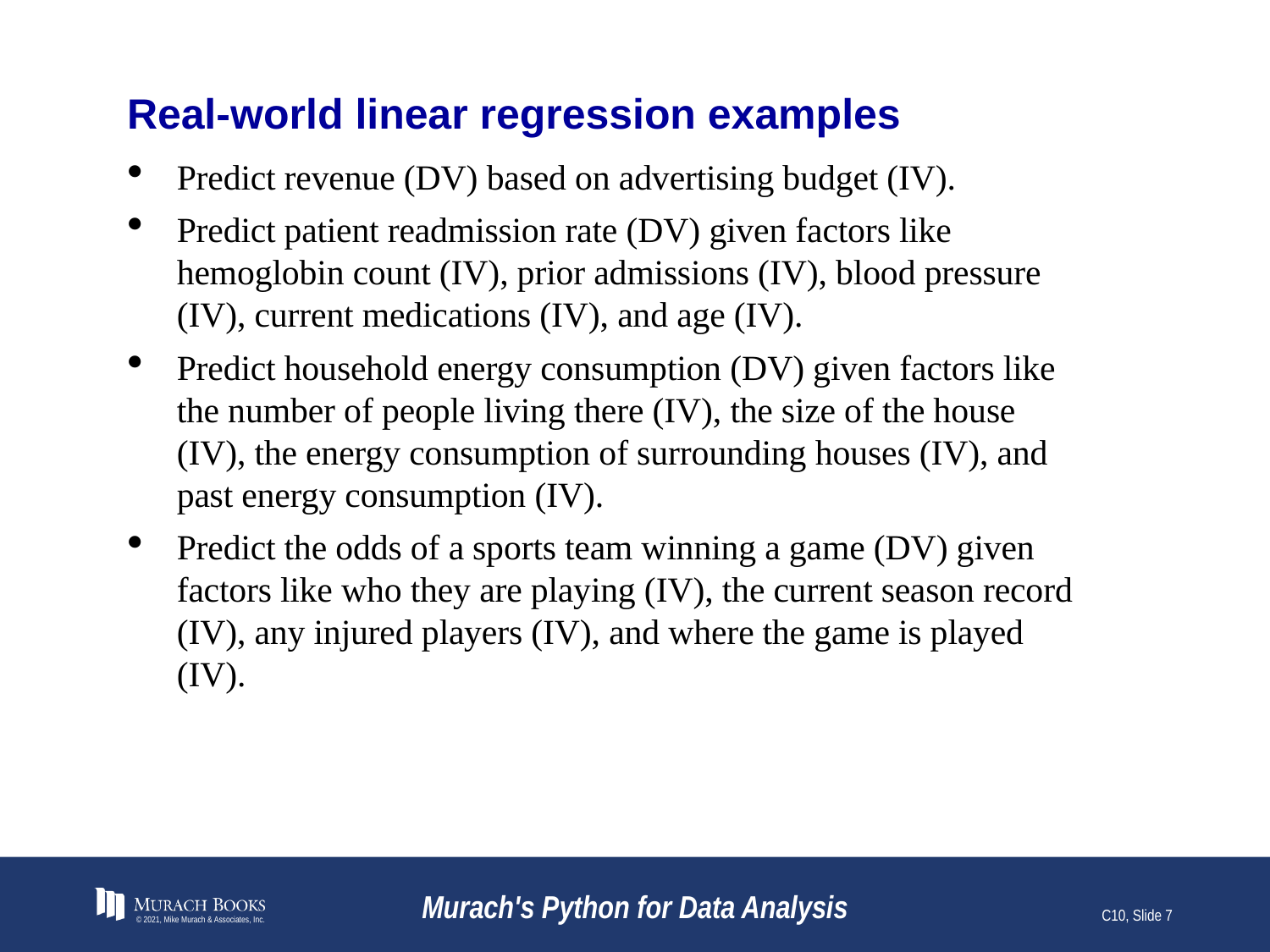

# Real-world linear regression examples
Predict revenue (DV) based on advertising budget (IV).
Predict patient readmission rate (DV) given factors like hemoglobin count (IV), prior admissions (IV), blood pressure (IV), current medications (IV), and age (IV).
Predict household energy consumption (DV) given factors like the number of people living there (IV), the size of the house (IV), the energy consumption of surrounding houses (IV), and past energy consumption (IV).
Predict the odds of a sports team winning a game (DV) given factors like who they are playing (IV), the current season record (IV), any injured players (IV), and where the game is played (IV).

© 2021, Mike Murach & Associates, Inc.
Murach's Python for Data Analysis

C10, Slide 7